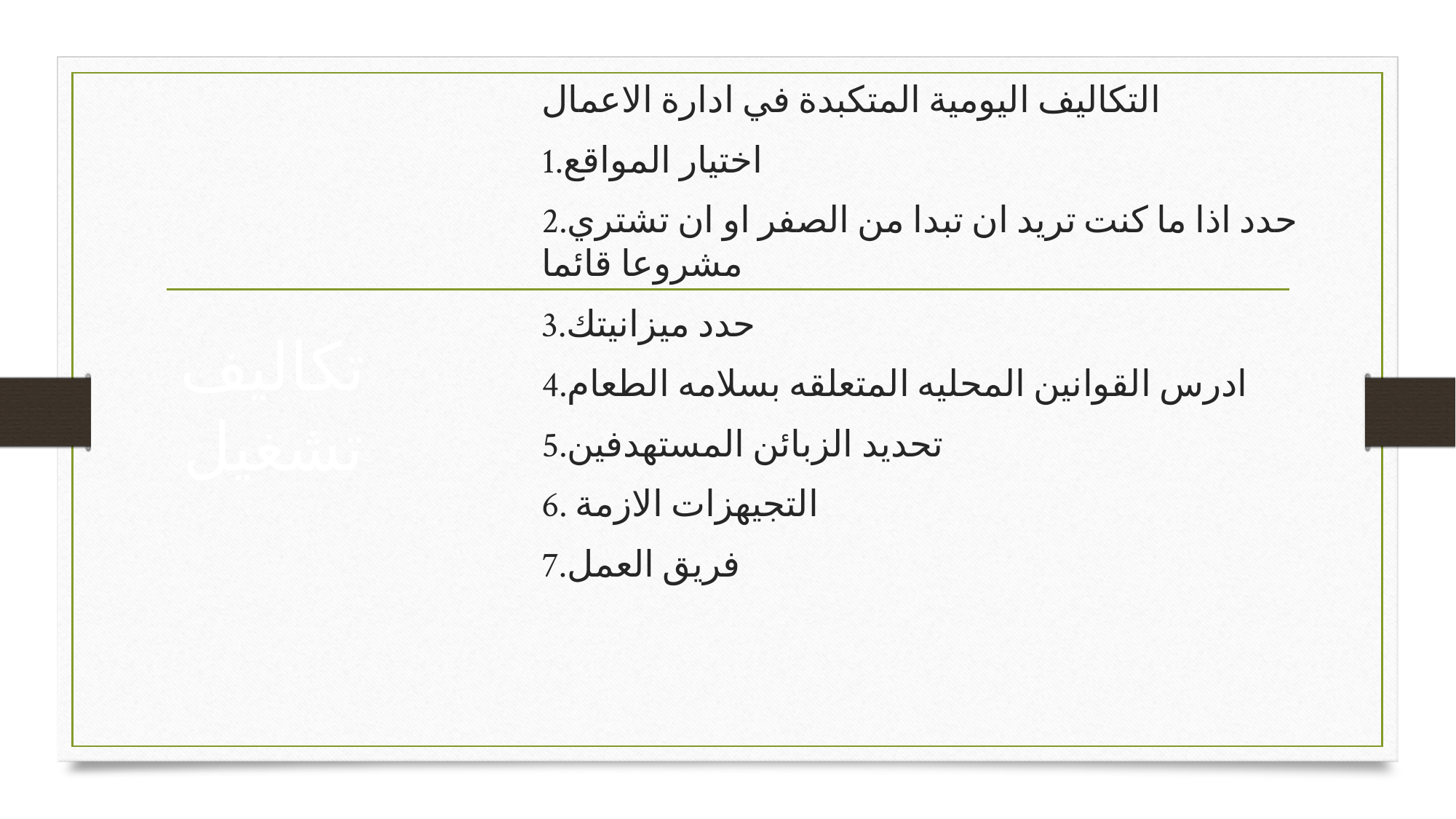

التكاليف اليومية المتكبدة في ادارة الاعمال
1.اختيار المواقع
2.حدد اذا ما كنت تريد ان تبدا من الصفر او ان تشتري مشروعا قائما
3.حدد ميزانيتك
4.ادرس القوانين المحليه المتعلقه بسلامه الطعام
5.تحديد الزبائن المستهدفين
6. التجيهزات الازمة
7.فريق العمل

# تكاليف تشغيل